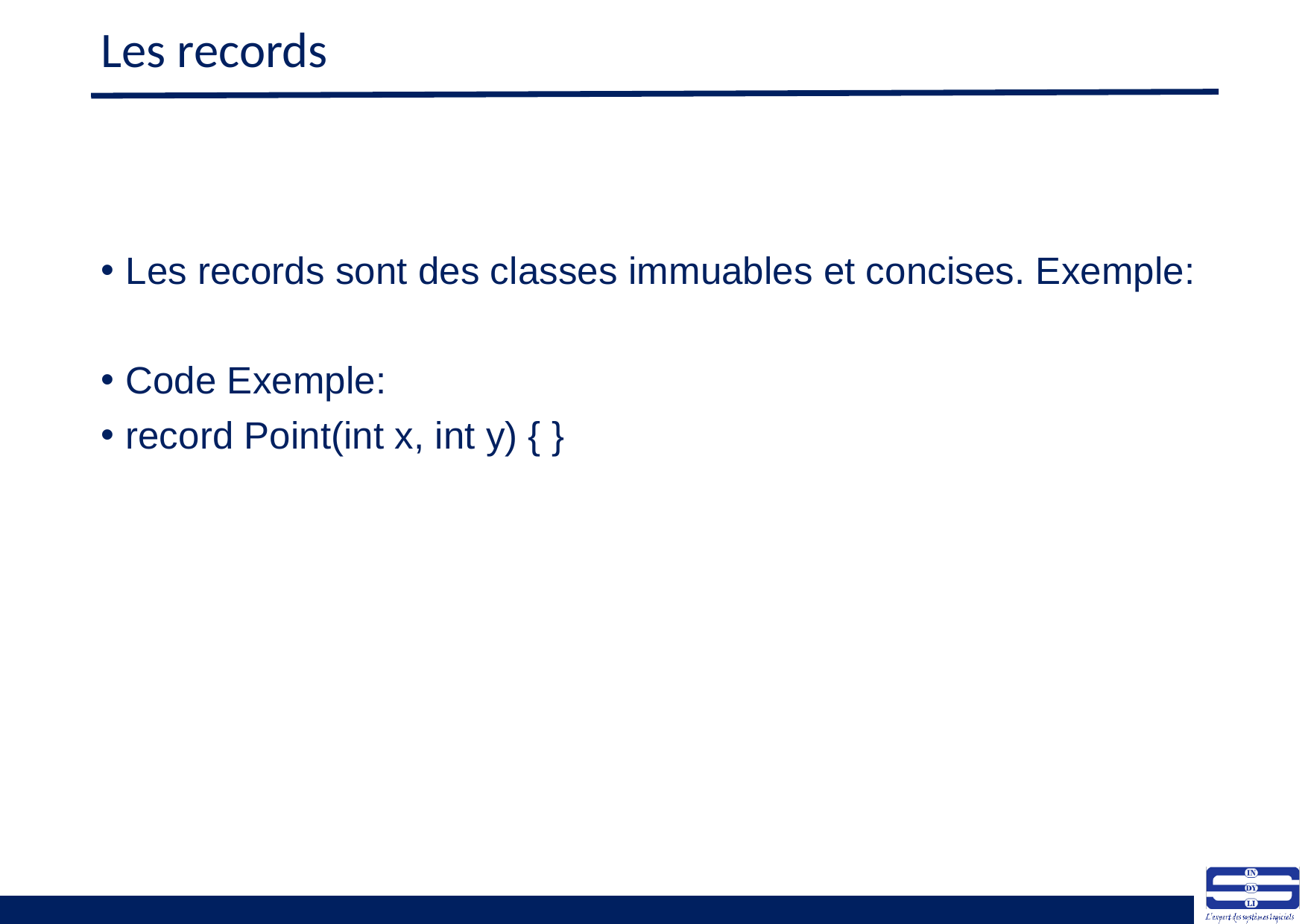

# Les records
Les records sont des classes immuables et concises. Exemple:

Code Exemple:
record Point(int x, int y) { }